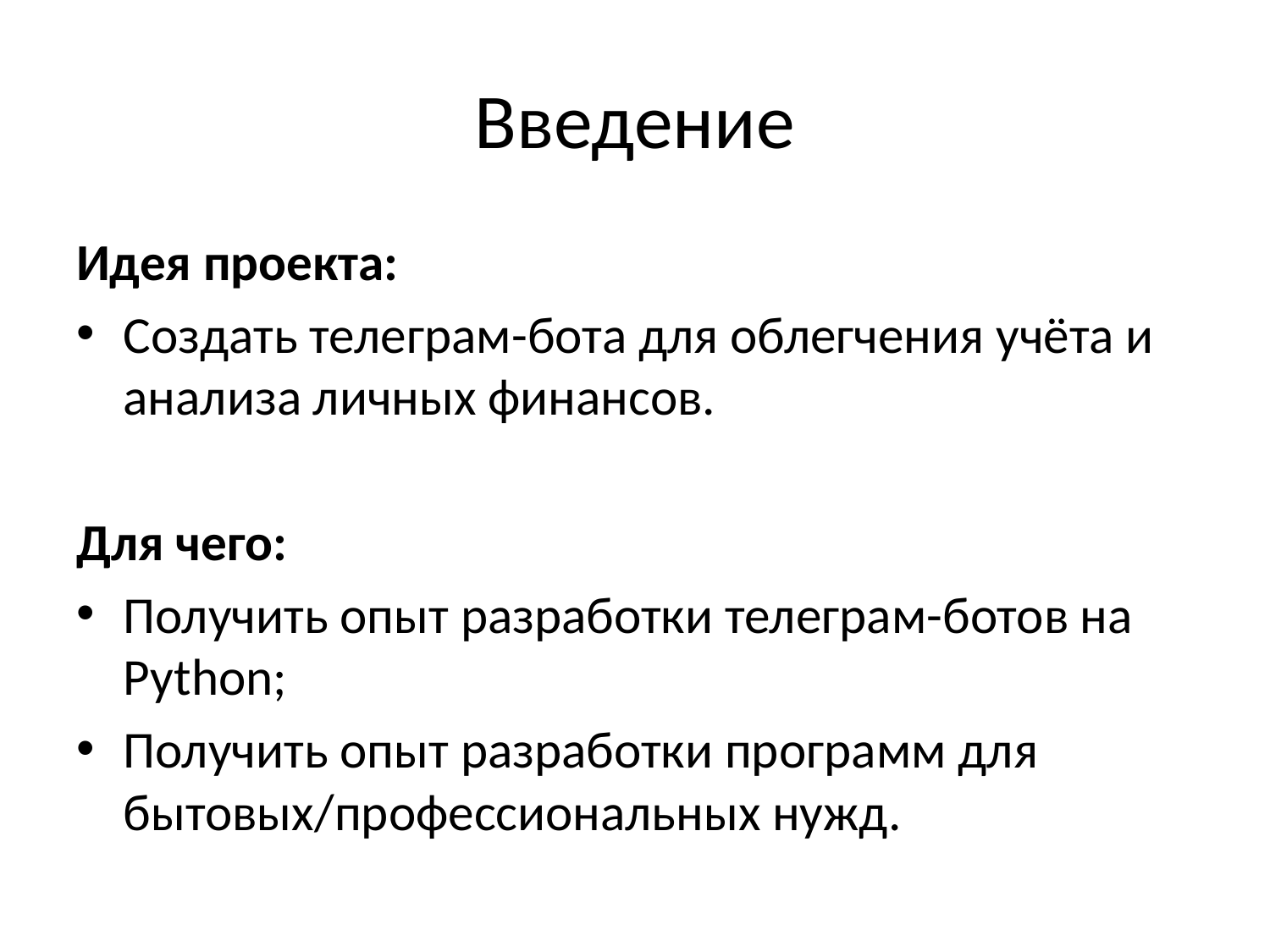

# Введение
Идея проекта:
Создать телеграм-бота для облегчения учёта и анализа личных финансов.

Для чего:
Получить опыт разработки телеграм-ботов на Python;
Получить опыт разработки программ для бытовых/профессиональных нужд.